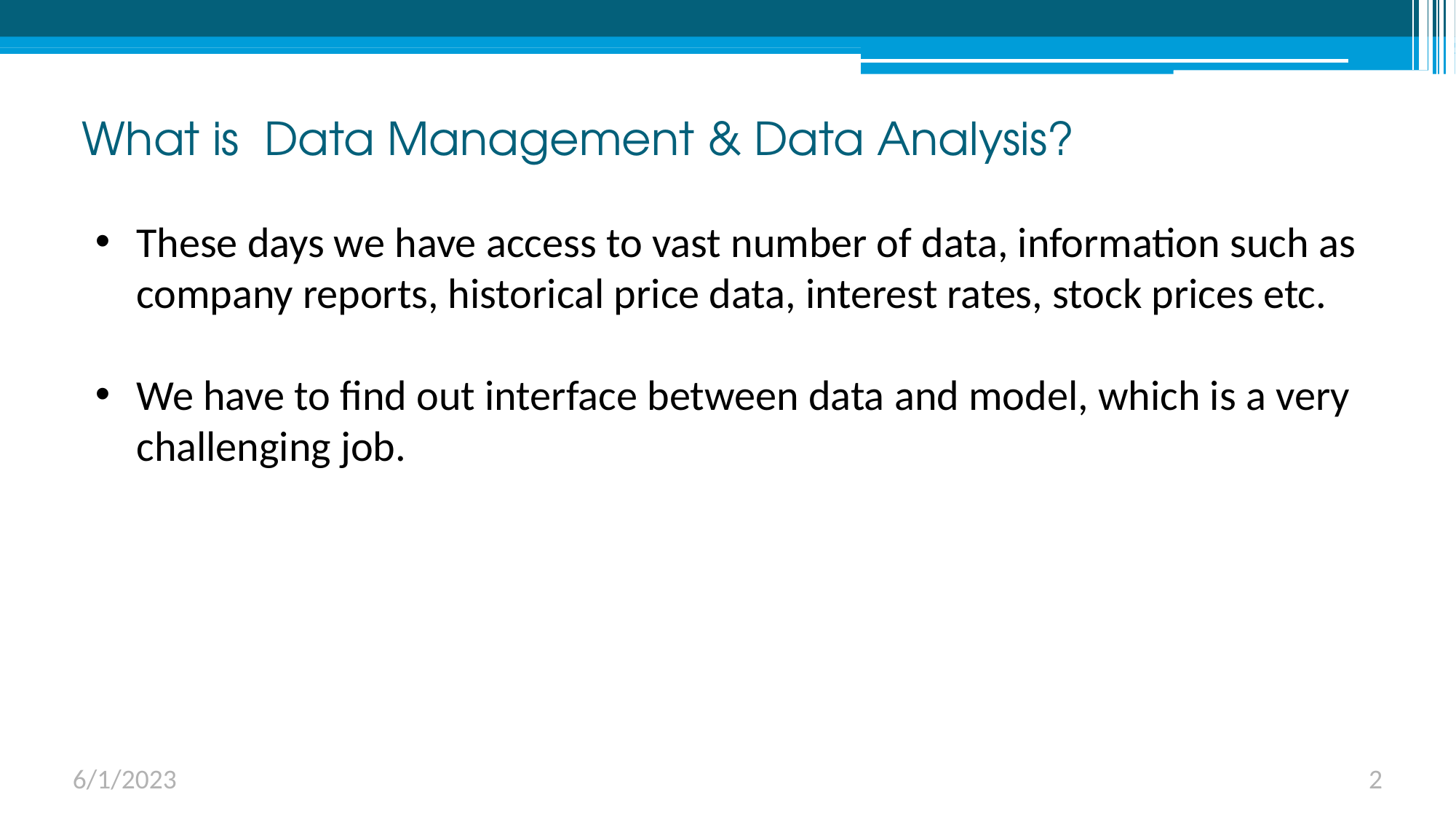

# What is  Data Management & Data Analysis?
These days we have access to vast number of data, information such as company reports, historical price data, interest rates, stock prices etc.

We have to find out interface between data and model, which is a very challenging job.
6/1/2023
2